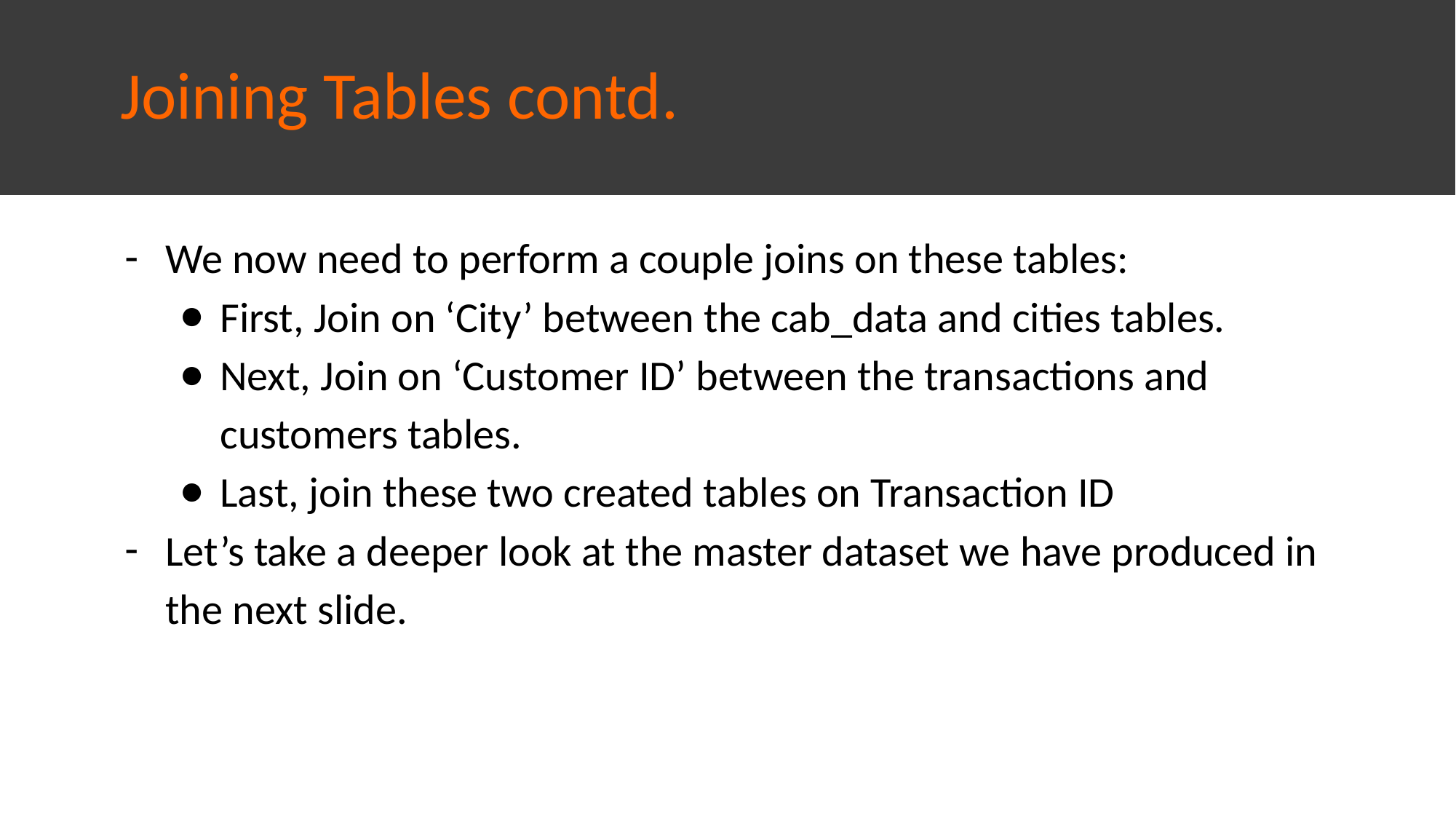

# Joining Tables contd.
We now need to perform a couple joins on these tables:
First, Join on ‘City’ between the cab_data and cities tables.
Next, Join on ‘Customer ID’ between the transactions and customers tables.
Last, join these two created tables on Transaction ID
Let’s take a deeper look at the master dataset we have produced in the next slide.